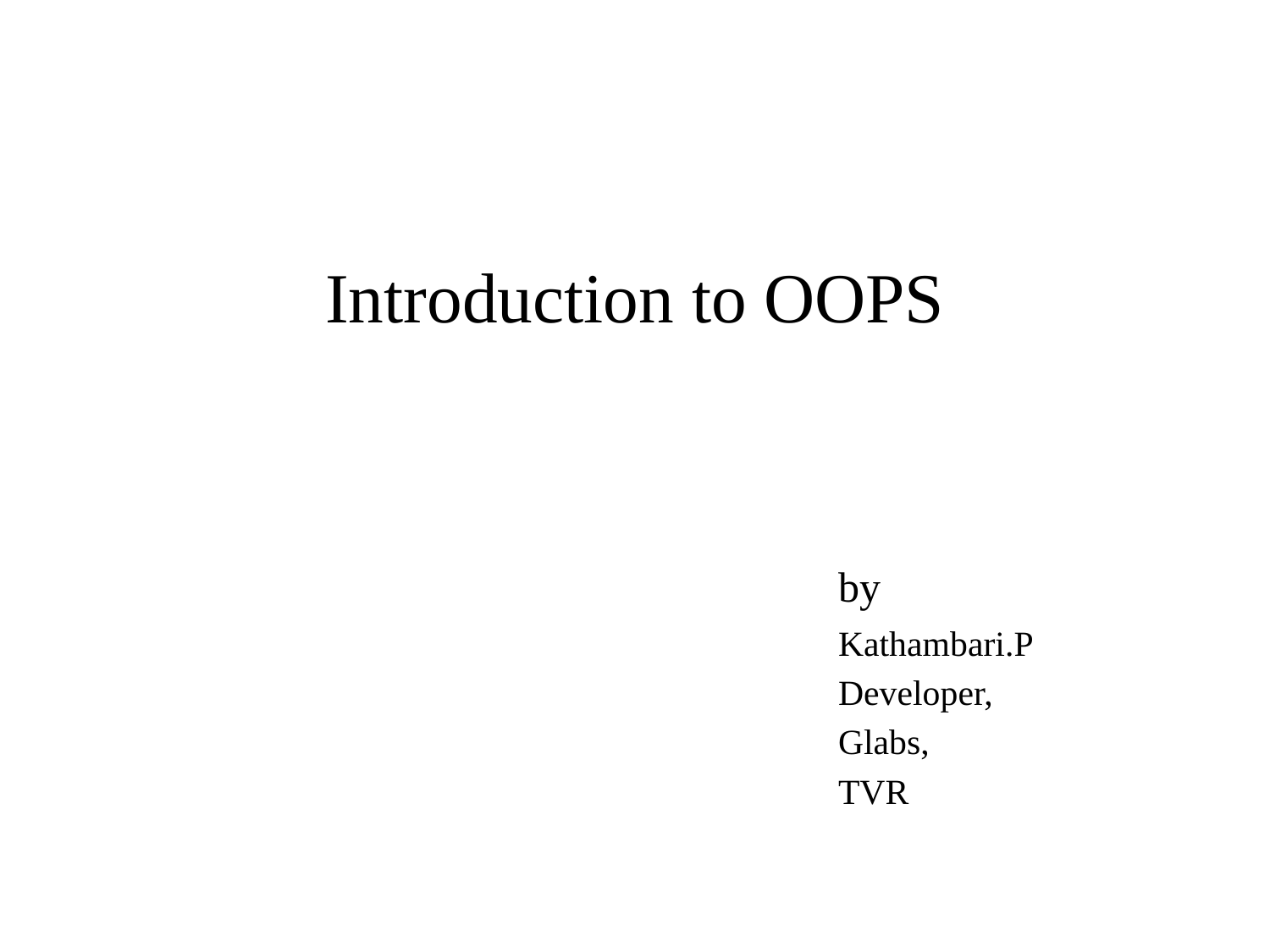

# Introduction to OOPS
					by
				Kathambari.P
				Developer,
				Glabs,
				TVR